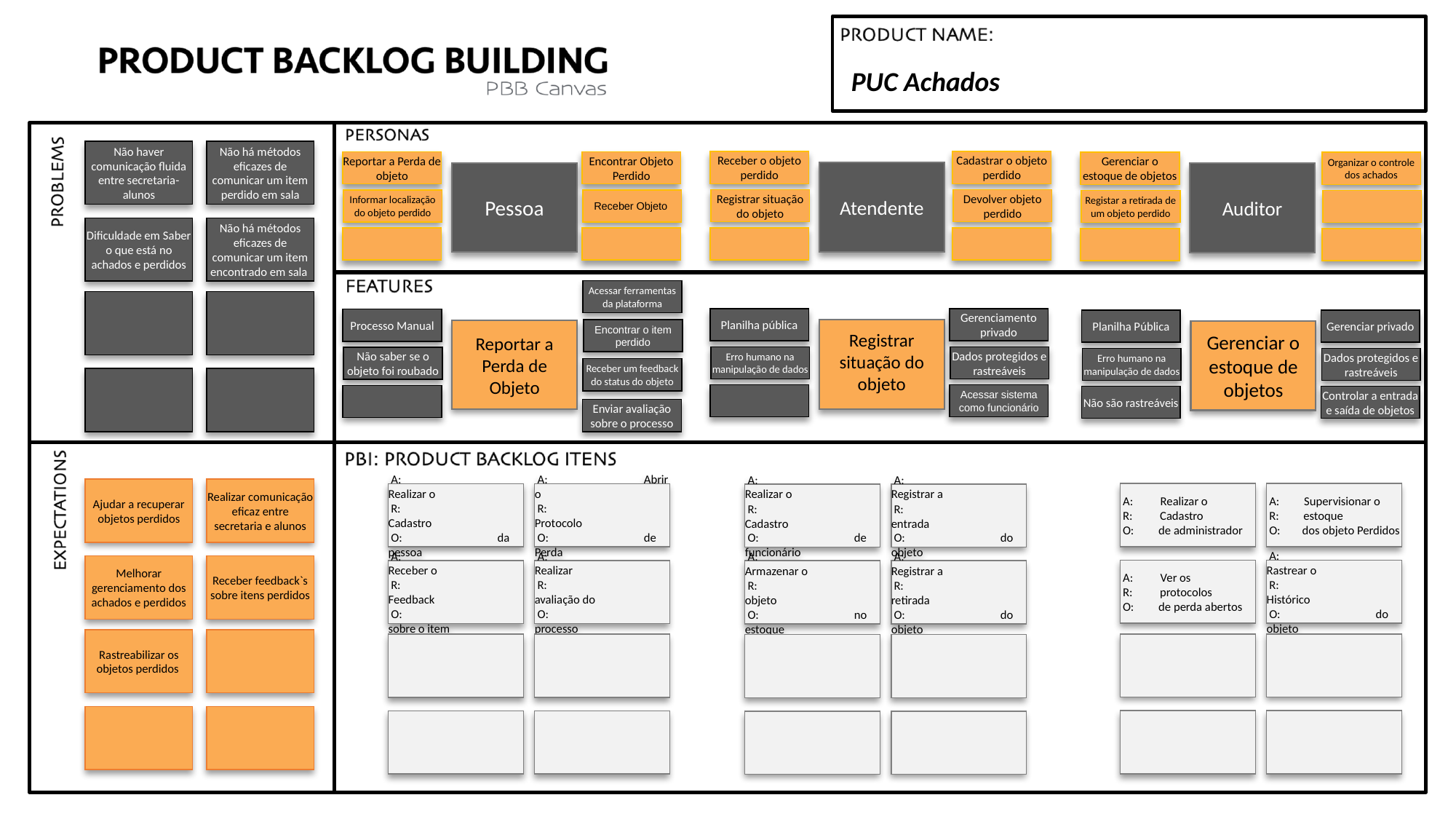

# PUC Achados
Não haver comunicação fluida entre secretaria-alunos
Não há métodos eficazes de comunicar um item perdido em sala
Dificuldade em Saber o que está no achados e perdidos
Não há métodos eficazes de comunicar um item encontrado em sala

Receber o objeto perdido

Cadastrar o objeto perdido

Atendente
Registrar situação do objeto

Devolver objeto perdido

Reportar a Perda de objeto
Encontrar Objeto Perdido
Pessoa

Informar localização do objeto perdido

Receber Objeto

Gerenciar o estoque de objetos
Organizar o controle dos achados
Auditor
Registar a retirada de um objeto perdido

Acessar ferramentas da plataforma
Processo Manual
Encontrar o item perdido
Reportar a Perda de Objeto
Não saber se o objeto foi roubado
Receber um feedback do status do objeto

Planilha pública
Gerenciamento privado

Registrar situação do objeto

Erro humano na manipulação de dados
Dados protegidos e rastreáveis

Acessar sistema como funcionário
Planilha Pública
Gerenciar privado
Gerenciar o estoque de objetos
Erro humano na manipulação de dados
Dados protegidos e rastreáveis
Não são rastreáveis
Controlar a entrada e saída de objetos
Enviar avaliação sobre o processo
Ajudar a recuperar objetos perdidos
Realizar comunicação eficaz entre secretaria e alunos
Melhorar gerenciamento dos achados e perdidos
Receber feedback`s sobre itens perdidos
Rastreabilizar os objetos perdidos

 A:          Realizar o
 R:          Cadastro
 O:         de administrador

 A:         Supervisionar o
 R:         estoque
 O:        dos objeto Perdidos

 A:          Ver os
 R:          protocolos
 O:         de perda abertos

 A:	Rastrear o
 R:	Histórico
 O:	do objeto

 A:	Realizar o
 R:	Cadastro
 O:	da pessoa

 A:	Abrir o
 R:	Protocolo
 O:	de Perda

 A:	Receber o
 R:	Feedback
 O:	sobre o item

 A:	Realizar
 R:	avaliação do
 O:	processo

 A:	Realizar o
 R:	Cadastro
 O:	de funcionário

 A:	Registrar a
 R:	entrada
 O:	do objeto

 A:	Armazenar o
 R:	objeto
 O:	no estoque

 A:	Registrar a
 R:	retirada
 O:	do objeto